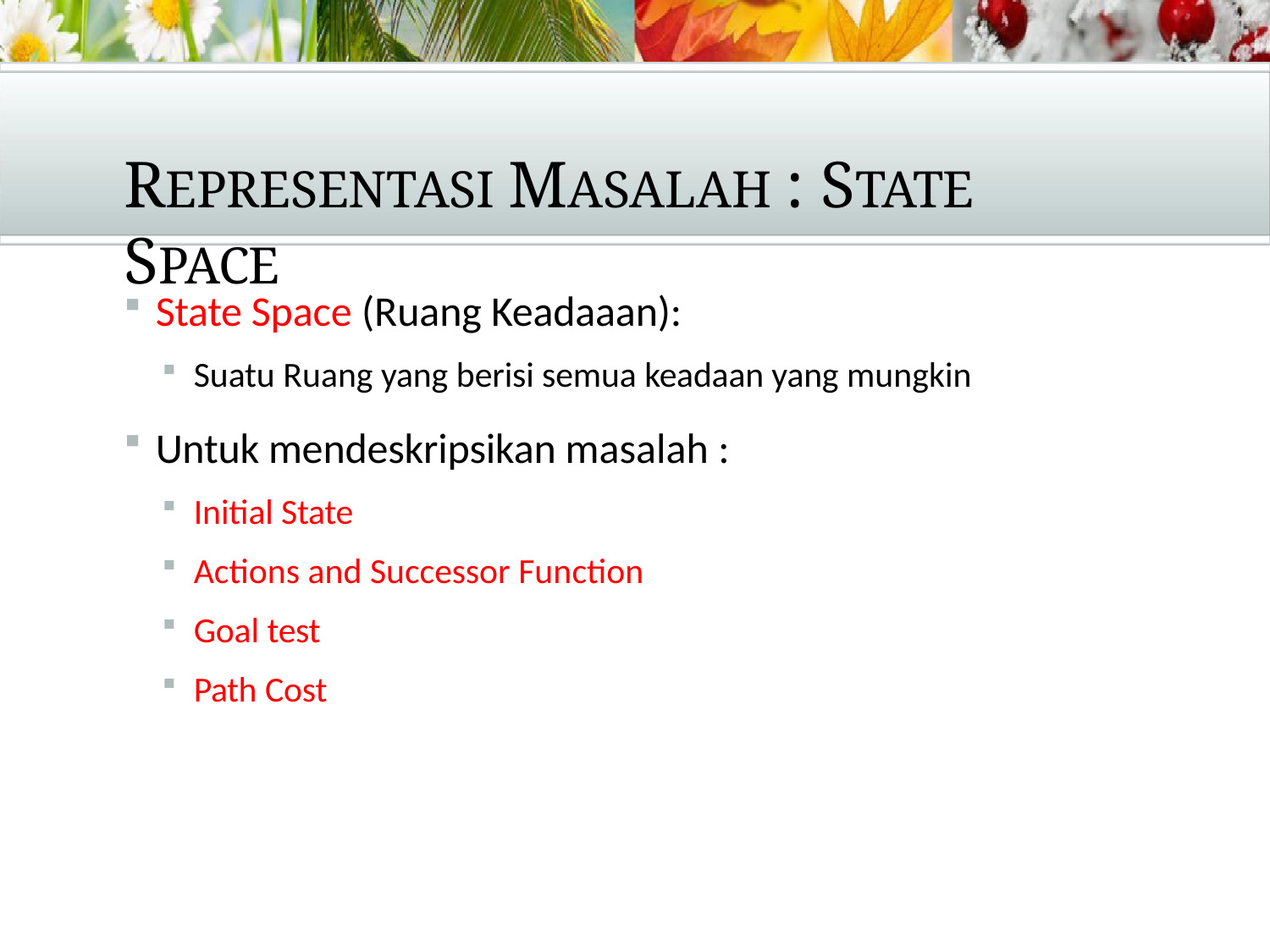

# REPRESENTASI MASALAH : STATE SPACE
State Space (Ruang Keadaaan):
Suatu Ruang yang berisi semua keadaan yang mungkin
Untuk mendeskripsikan masalah :
Initial State
Actions and Successor Function
Goal test
Path Cost